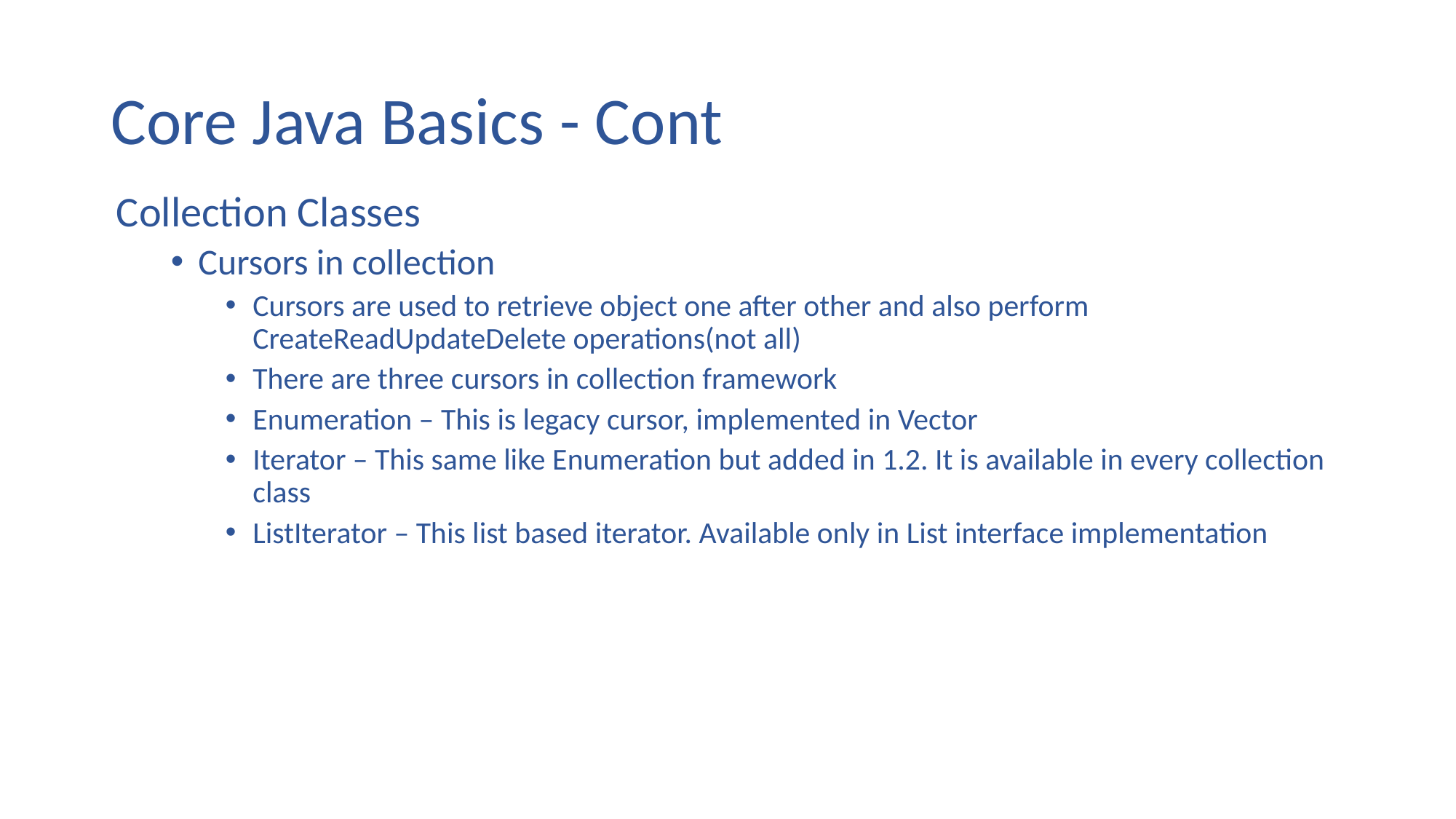

# Core Java Basics - Cont
Collection Classes
Cursors in collection
Cursors are used to retrieve object one after other and also perform CreateReadUpdateDelete operations(not all)
There are three cursors in collection framework
Enumeration – This is legacy cursor, implemented in Vector
Iterator – This same like Enumeration but added in 1.2. It is available in every collection class
ListIterator – This list based iterator. Available only in List interface implementation